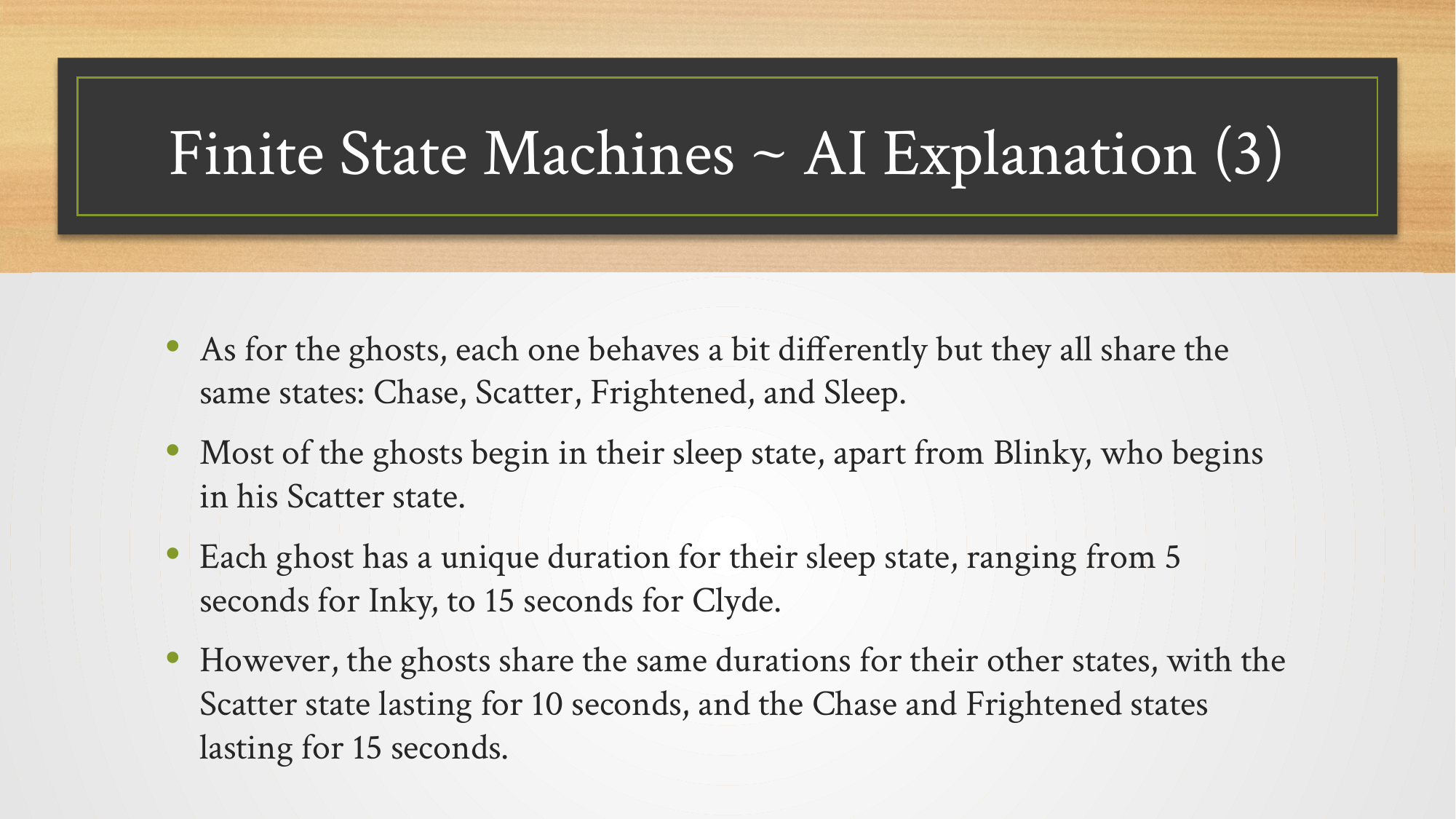

# Finite State Machines ~ AI Explanation (3)

As for the ghosts, each one behaves a bit differently but they all share the same states: Chase, Scatter, Frightened, and Sleep.
Most of the ghosts begin in their sleep state, apart from Blinky, who begins in his Scatter state.
Each ghost has a unique duration for their sleep state, ranging from 5 seconds for Inky, to 15 seconds for Clyde.
However, the ghosts share the same durations for their other states, with the Scatter state lasting for 10 seconds, and the Chase and Frightened states lasting for 15 seconds.